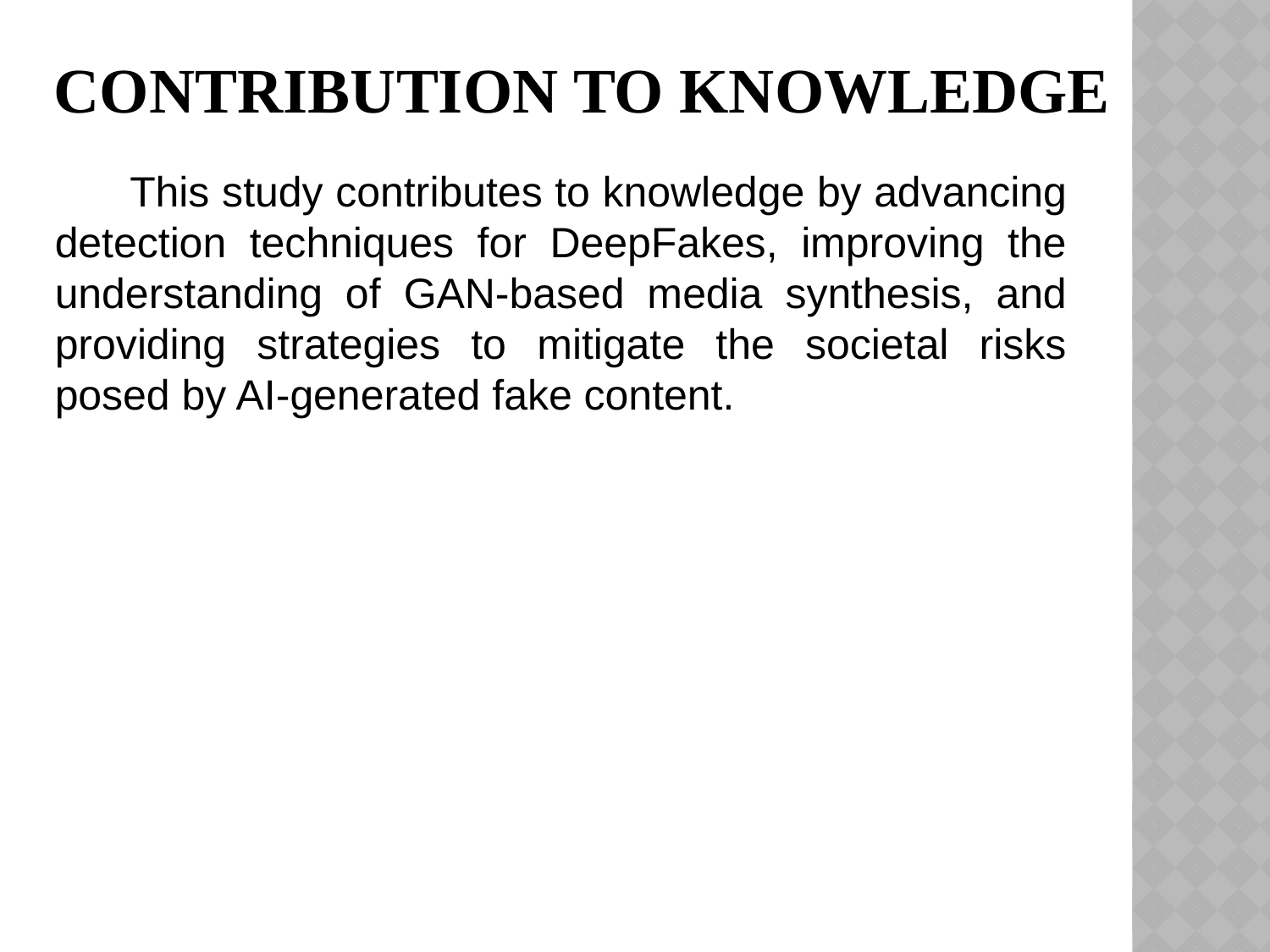

# CONTRIBUTION TO KNOWLEDGE
      This study contributes to knowledge by advancing detection techniques for DeepFakes, improving the understanding of GAN-based media synthesis, and providing strategies to mitigate the societal risks posed by AI-generated fake content.